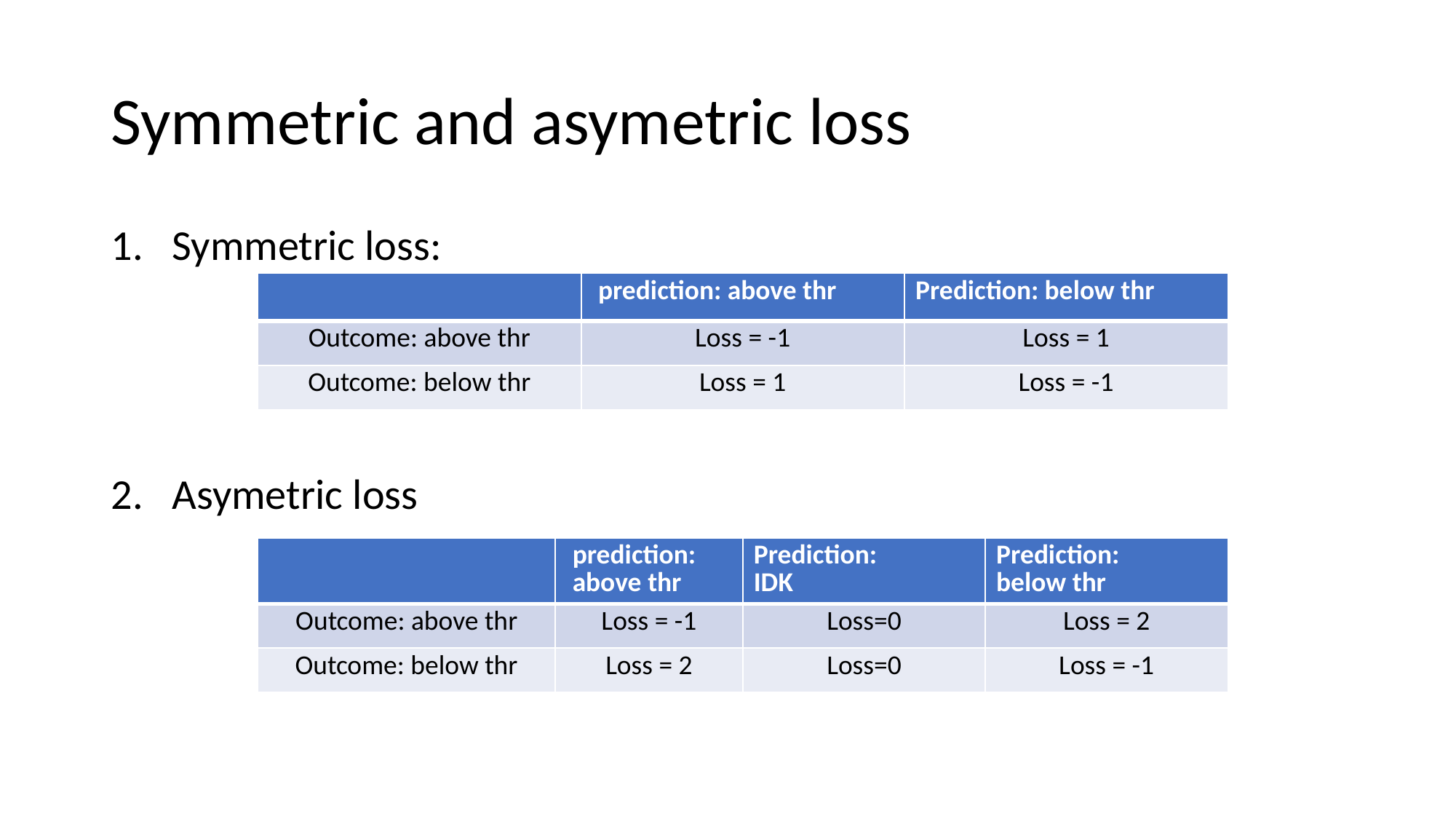

# Symmetric and asymetric loss
Symmetric loss:
Asymetric loss

|  | prediction: above thr | Prediction: below thr |
| --- | --- | --- |
| Outcome: above thr | Loss = -1 | Loss = 1 |
| Outcome: below thr | Loss = 1 | Loss = -1 |
|  | prediction: above thr | Prediction: IDK | Prediction: below thr |
| --- | --- | --- | --- |
| Outcome: above thr | Loss = -1 | Loss=0 | Loss = 2 |
| Outcome: below thr | Loss = 2 | Loss=0 | Loss = -1 |